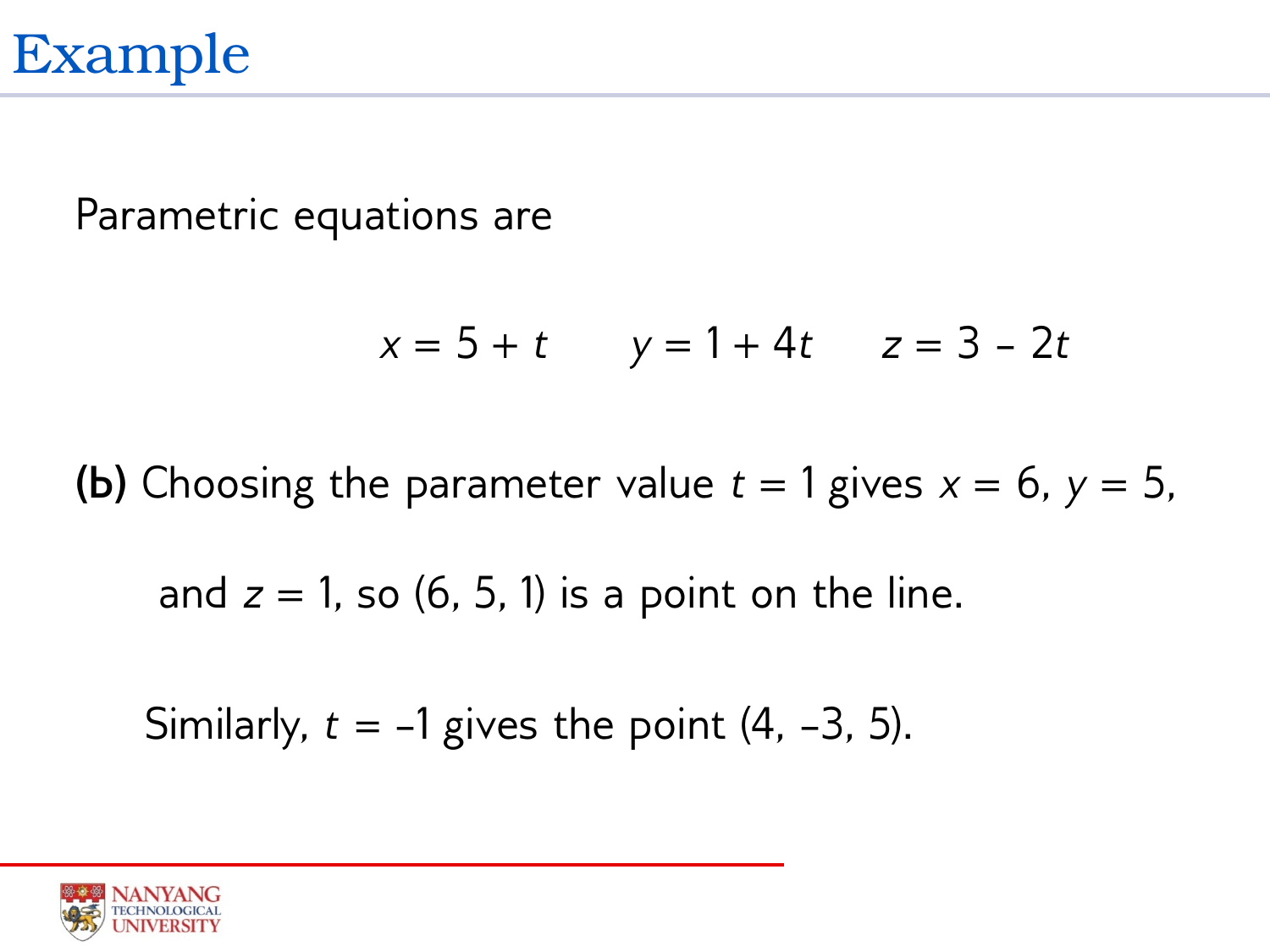

# Example
Parametric equations are
                      x = 5 + t      y = 1 + 4t     z = 3 – 2t

(b) Choosing the parameter value t = 1 gives x = 6, y = 5,
      and z = 1, so (6, 5, 1) is a point on the line.

     Similarly, t = –1 gives the point (4, –3, 5).